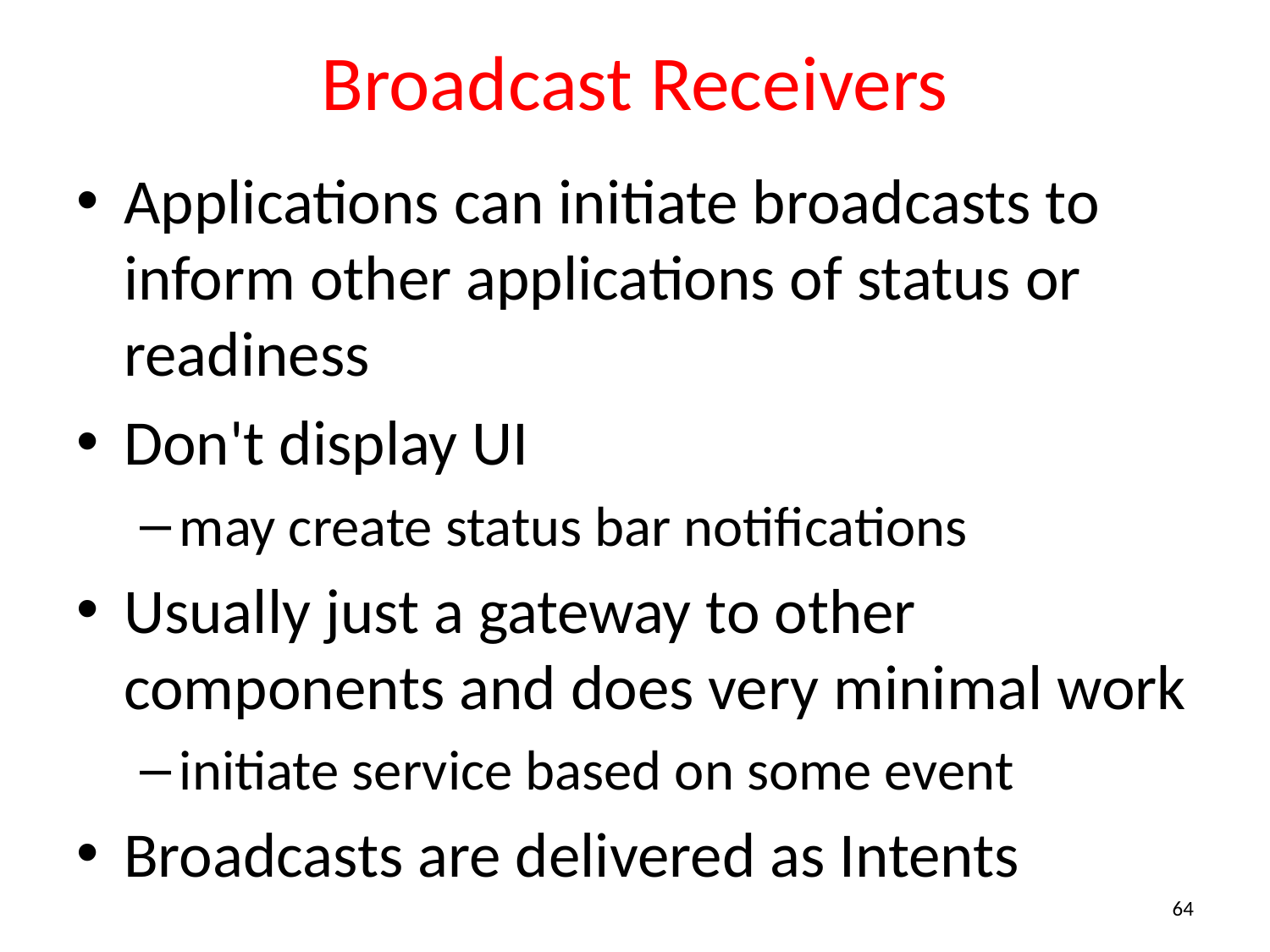

# Broadcast Receivers
Applications can initiate broadcasts to inform other applications of status or readiness
Don't display UI
may create status bar notifications
Usually just a gateway to other components and does very minimal work
initiate service based on some event
Broadcasts are delivered as Intents

64